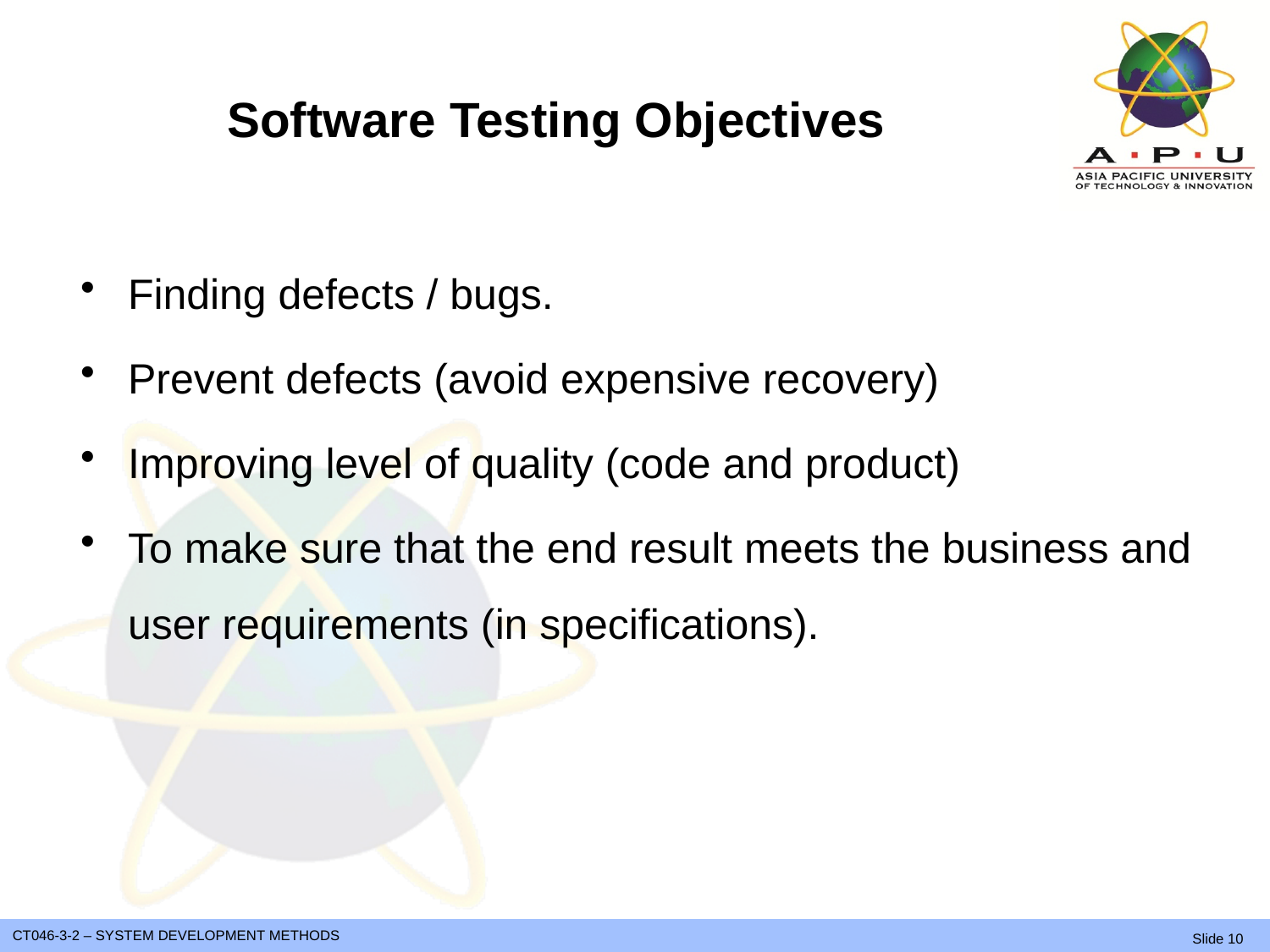

# Software Testing Objectives
Finding defects / bugs.
Prevent defects (avoid expensive recovery)
Improving level of quality (code and product)
To make sure that the end result meets the business and user requirements (in specifications).